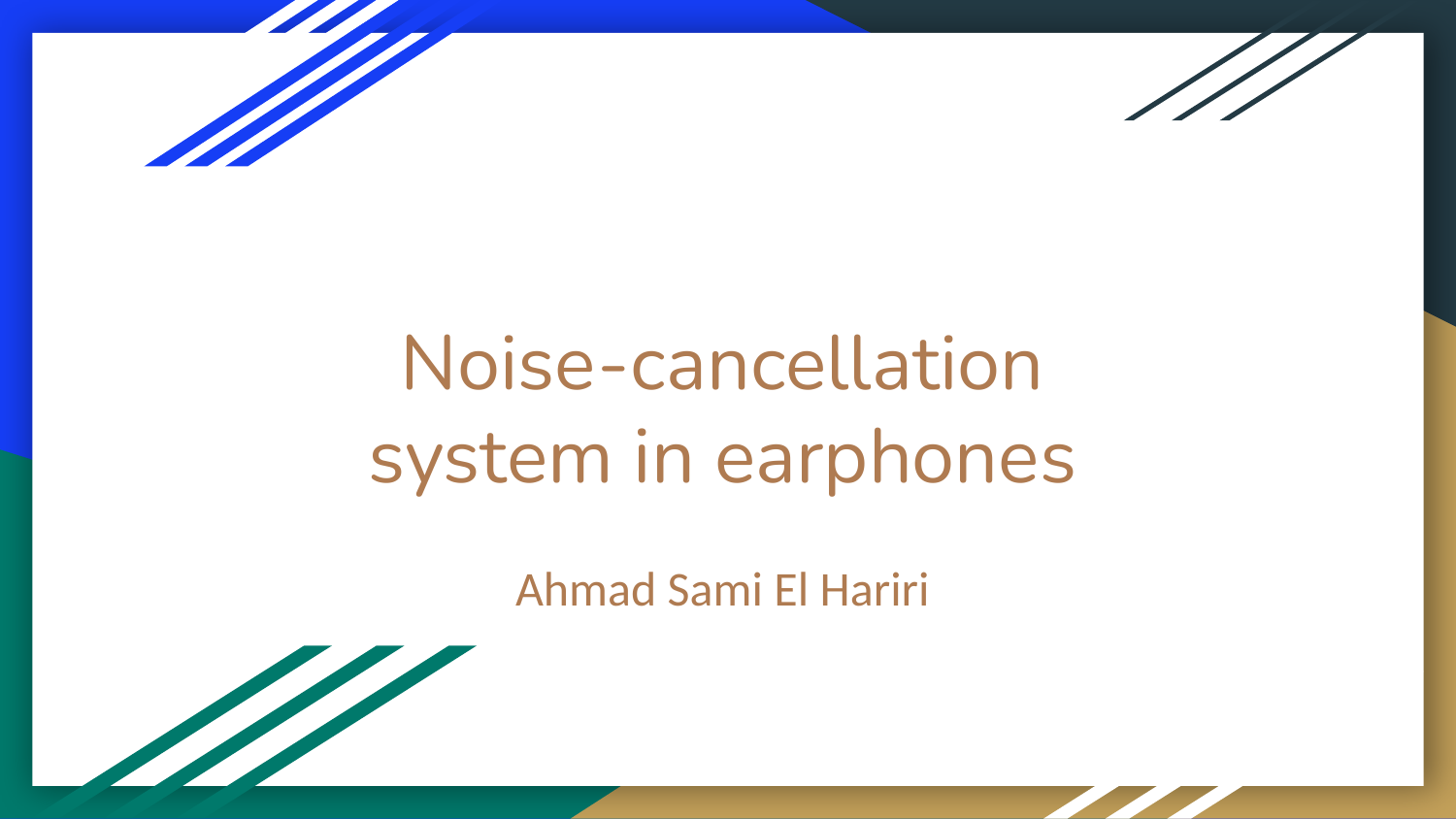

# Noise-cancellation system in earphones
Ahmad Sami El Hariri